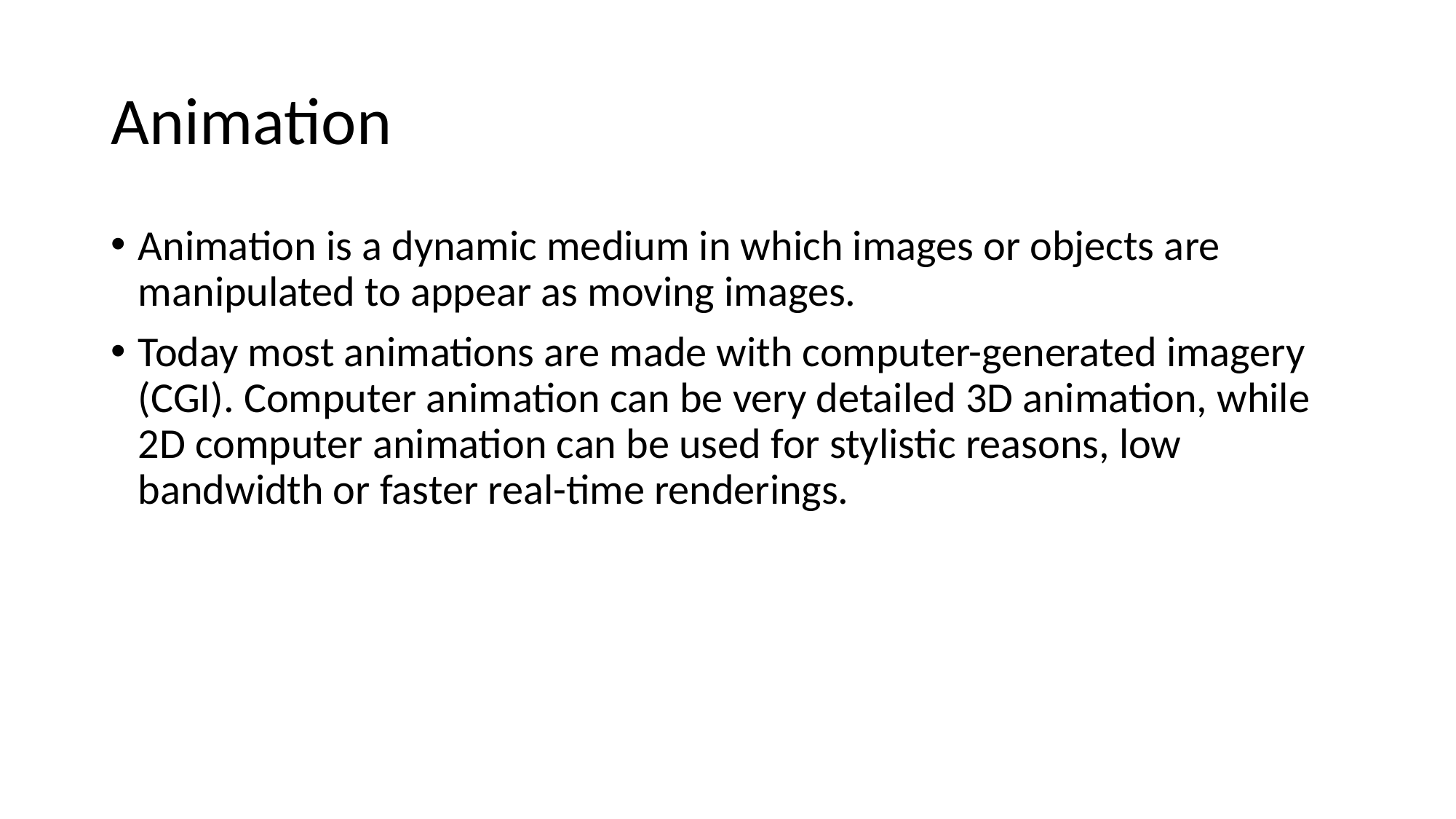

# Animation
Animation is a dynamic medium in which images or objects are manipulated to appear as moving images.
Today most animations are made with computer-generated imagery (CGI). Computer animation can be very detailed 3D animation, while 2D computer animation can be used for stylistic reasons, low bandwidth or faster real-time renderings.